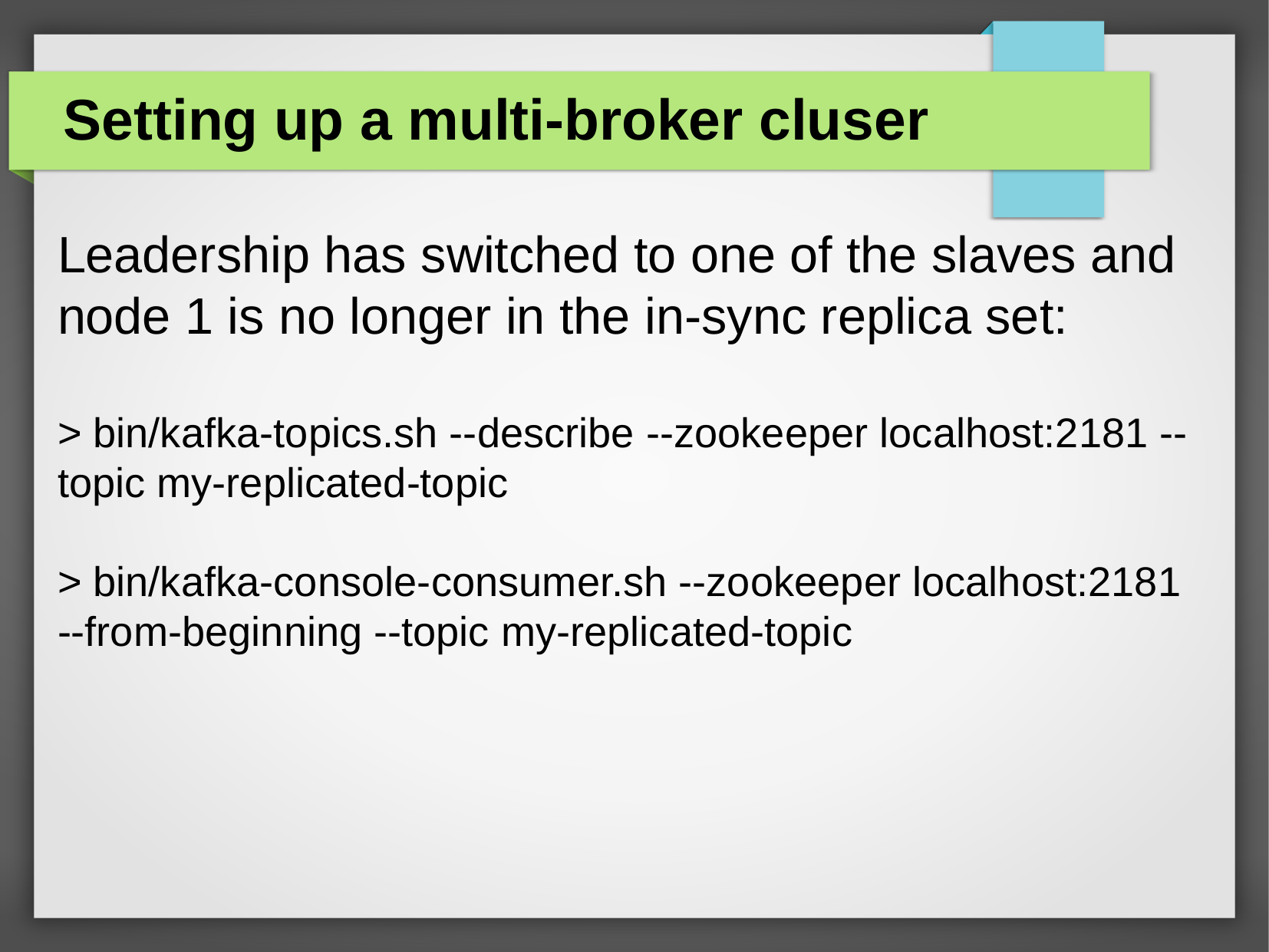

Setting up a multi-broker cluser

Leadership has switched to one of the slaves and node 1 is no longer in the in-sync replica set:

> bin/kafka-topics.sh --describe --zookeeper localhost:2181 --topic my-replicated-topic

> bin/kafka-console-consumer.sh --zookeeper localhost:2181 --from-beginning --topic my-replicated-topic